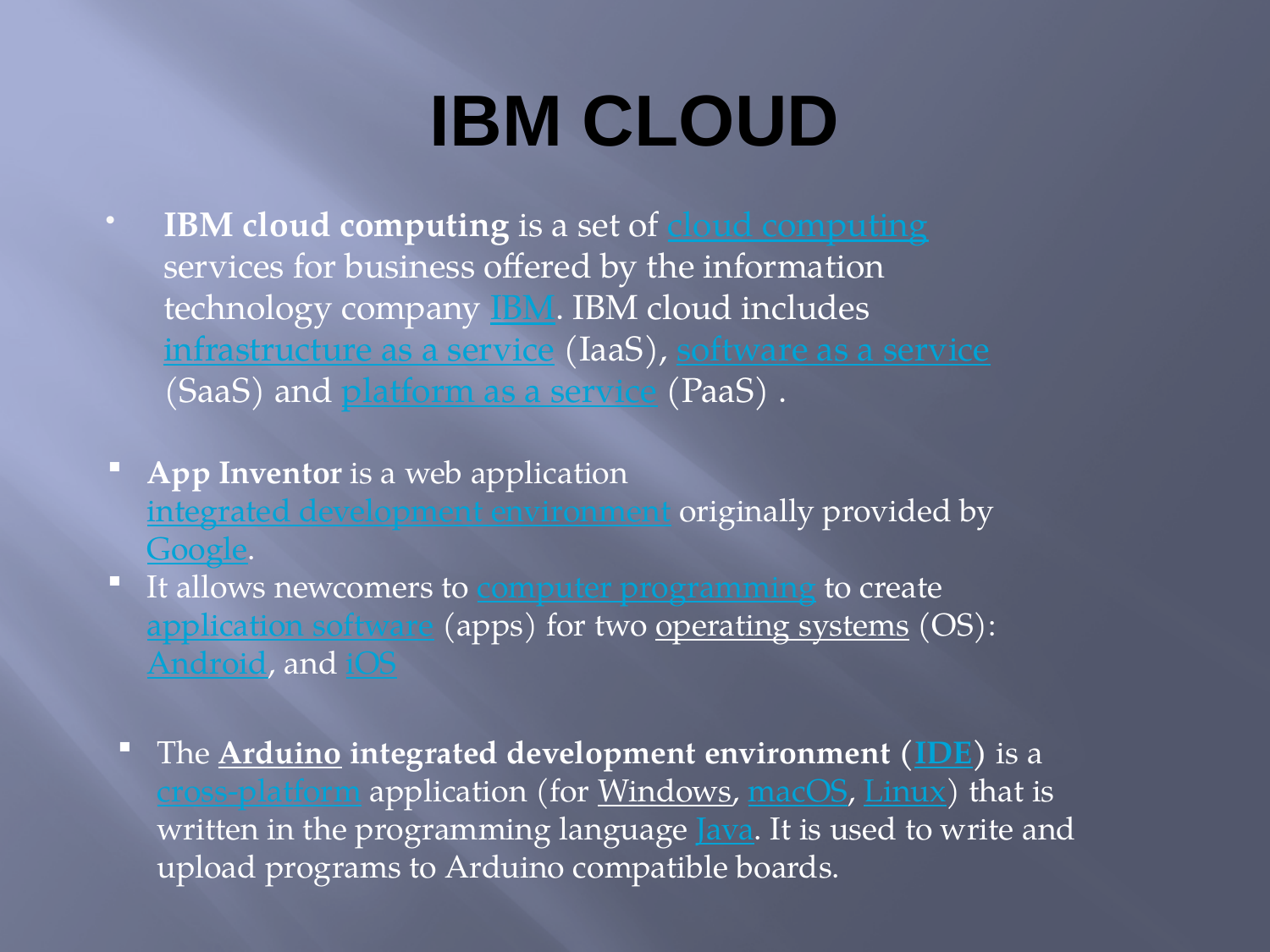

# IBM CLOUD
IBM cloud computing is a set of cloud computing services for business offered by the information technology company IBM. IBM cloud includes infrastructure as a service (IaaS), software as a service (SaaS) and platform as a service (PaaS) .

App Inventor is a web application integrated development environment originally provided by Google.
It allows newcomers to computer programming to create application software (apps) for two operating systems (OS): Android, and iOS
The Arduino integrated development environment (IDE) is a cross-platform application (for Windows, macOS, Linux) that is written in the programming language Java. It is used to write and upload programs to Arduino compatible boards.